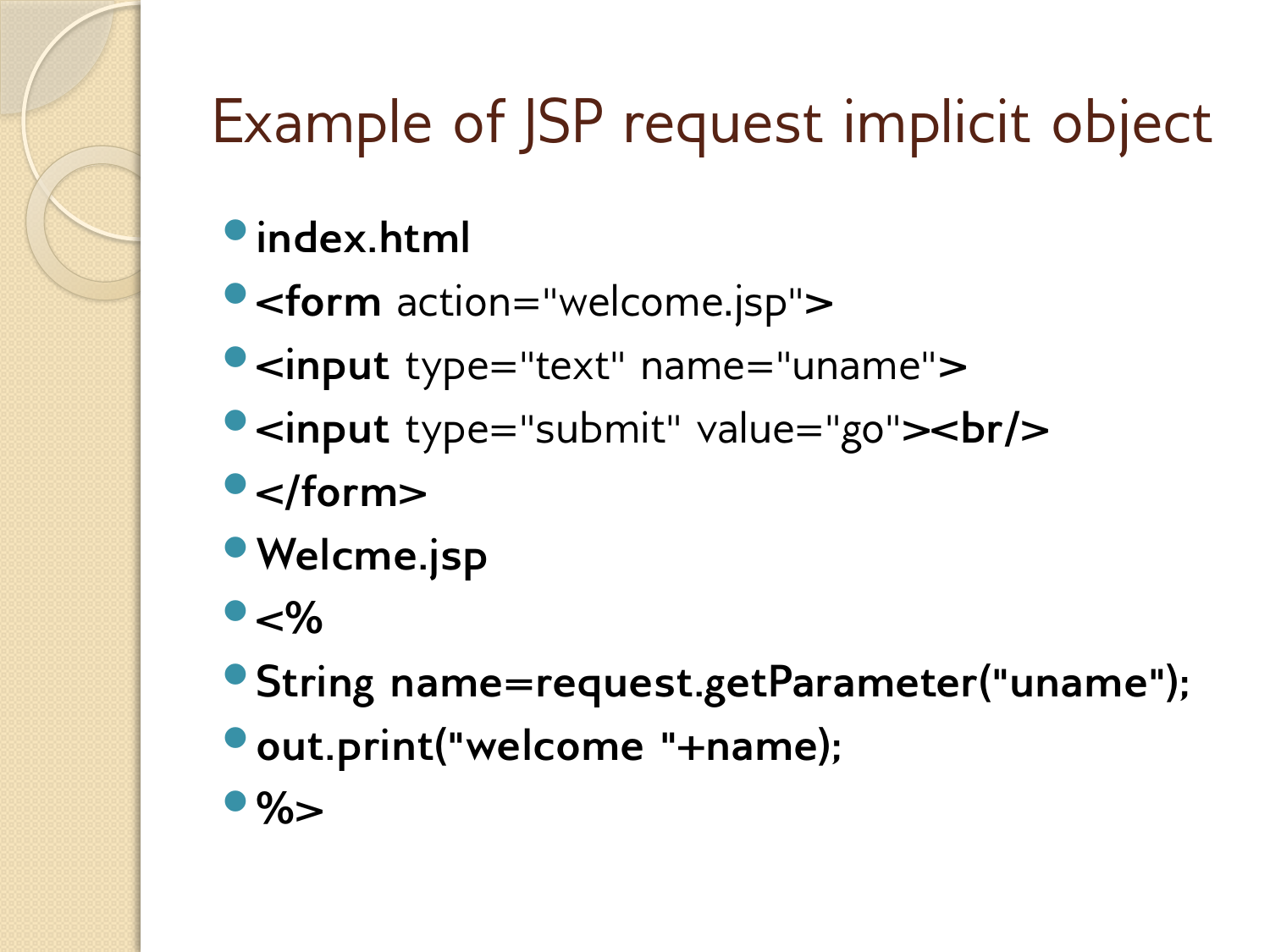

# Example of JSP request implicit object
index.html
<form action="welcome.jsp">
<input type="text" name="uname">
<input type="submit" value="go"><br/>
</form>
Welcme.jsp
<%
String name=request.getParameter("uname");
out.print("welcome "+name);
%>